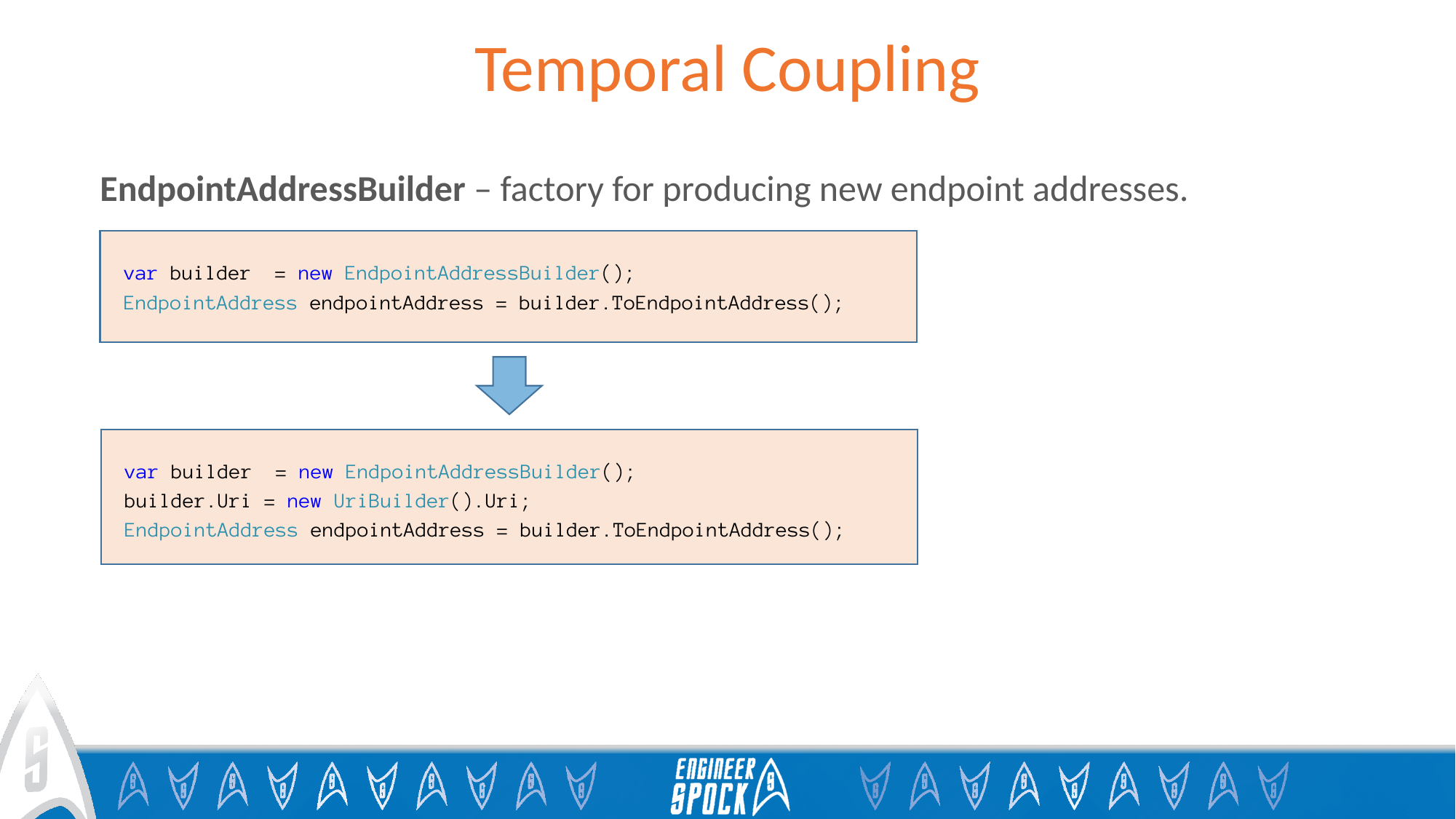

# Temporal Coupling
EndpointAddressBuilder – factory for producing new endpoint addresses.

var builder  = new EndpointAddressBuilder();
EndpointAddress endpointAddress = builder.ToEndpointAddress();

var builder  = new EndpointAddressBuilder();
builder.Uri = new UriBuilder().Uri;
EndpointAddress endpointAddress = builder.ToEndpointAddress();